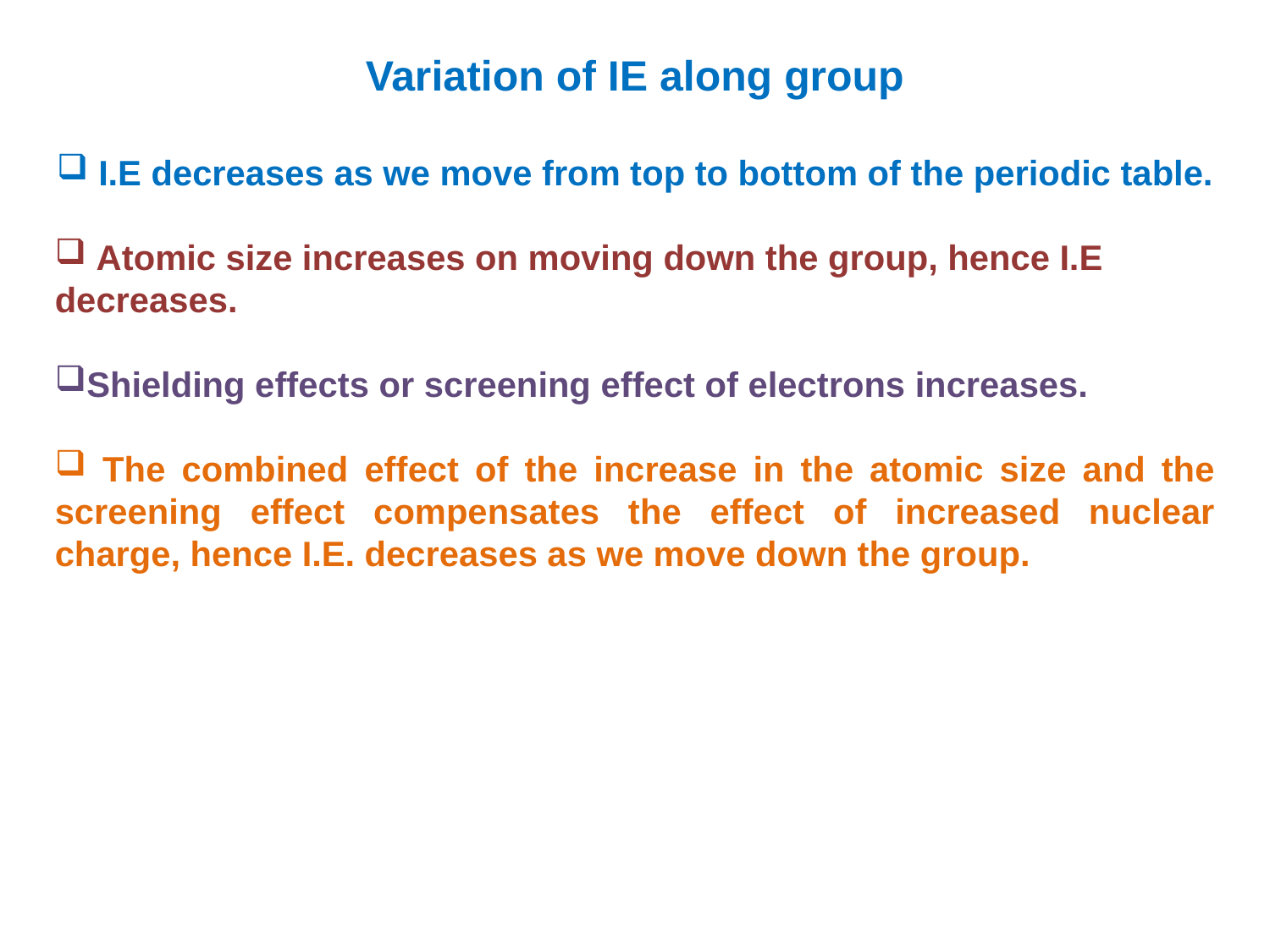

Variation of IE along group

 I.E decreases as we move from top to bottom of the periodic table.

 Atomic size increases on moving down the group, hence I.E decreases.

Shielding effects or screening effect of electrons increases.

 The combined effect of the increase in the atomic size and the screening effect compensates the effect of increased nuclear charge, hence I.E. decreases as we move down the group.